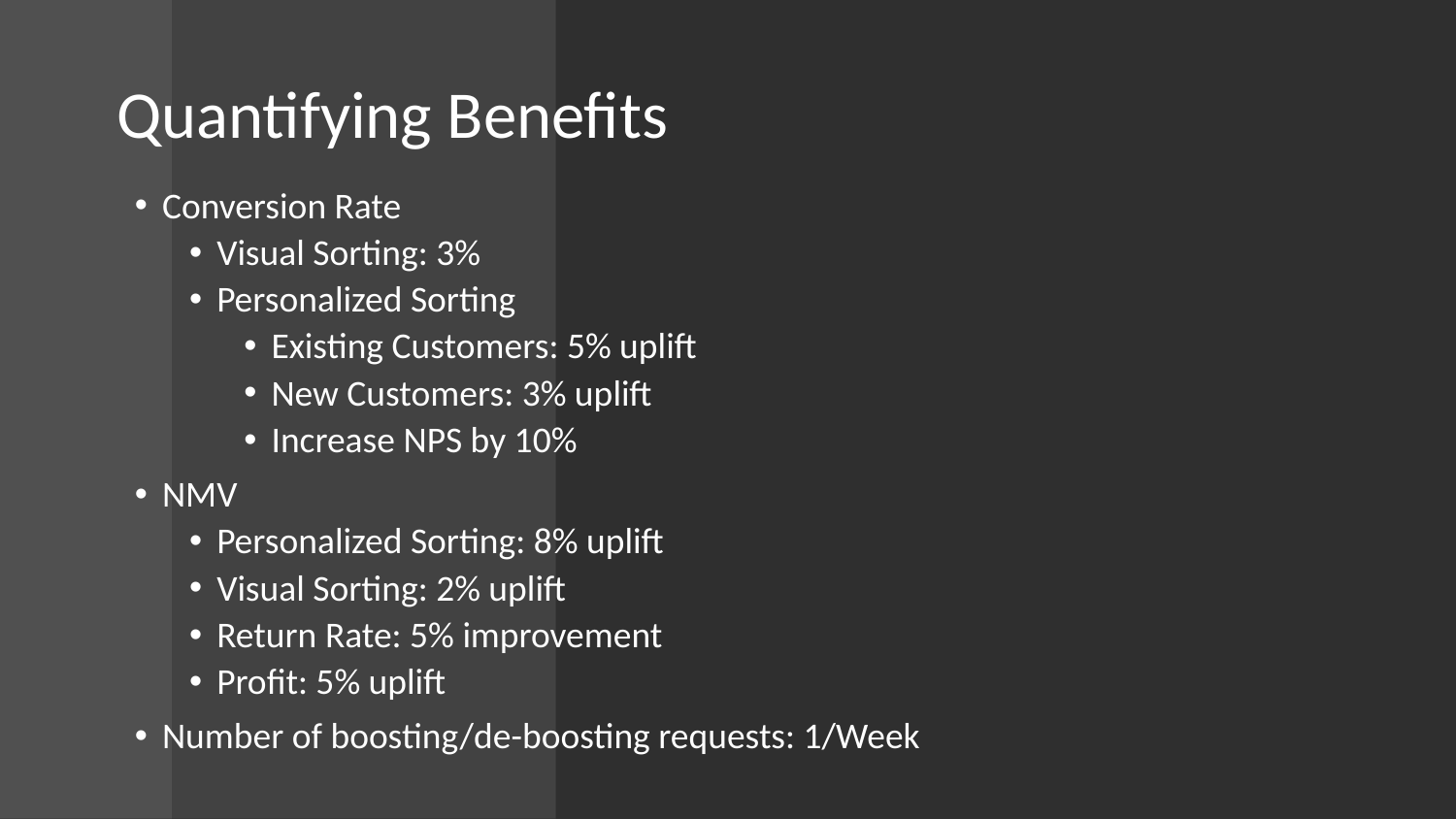

# Quantifying Benefits
Conversion Rate
Visual Sorting: 3%
Personalized Sorting
Existing Customers: 5% uplift
New Customers: 3% uplift
Increase NPS by 10%
NMV
Personalized Sorting: 8% uplift
Visual Sorting: 2% uplift
Return Rate: 5% improvement
Profit: 5% uplift
Number of boosting/de-boosting requests: 1/Week